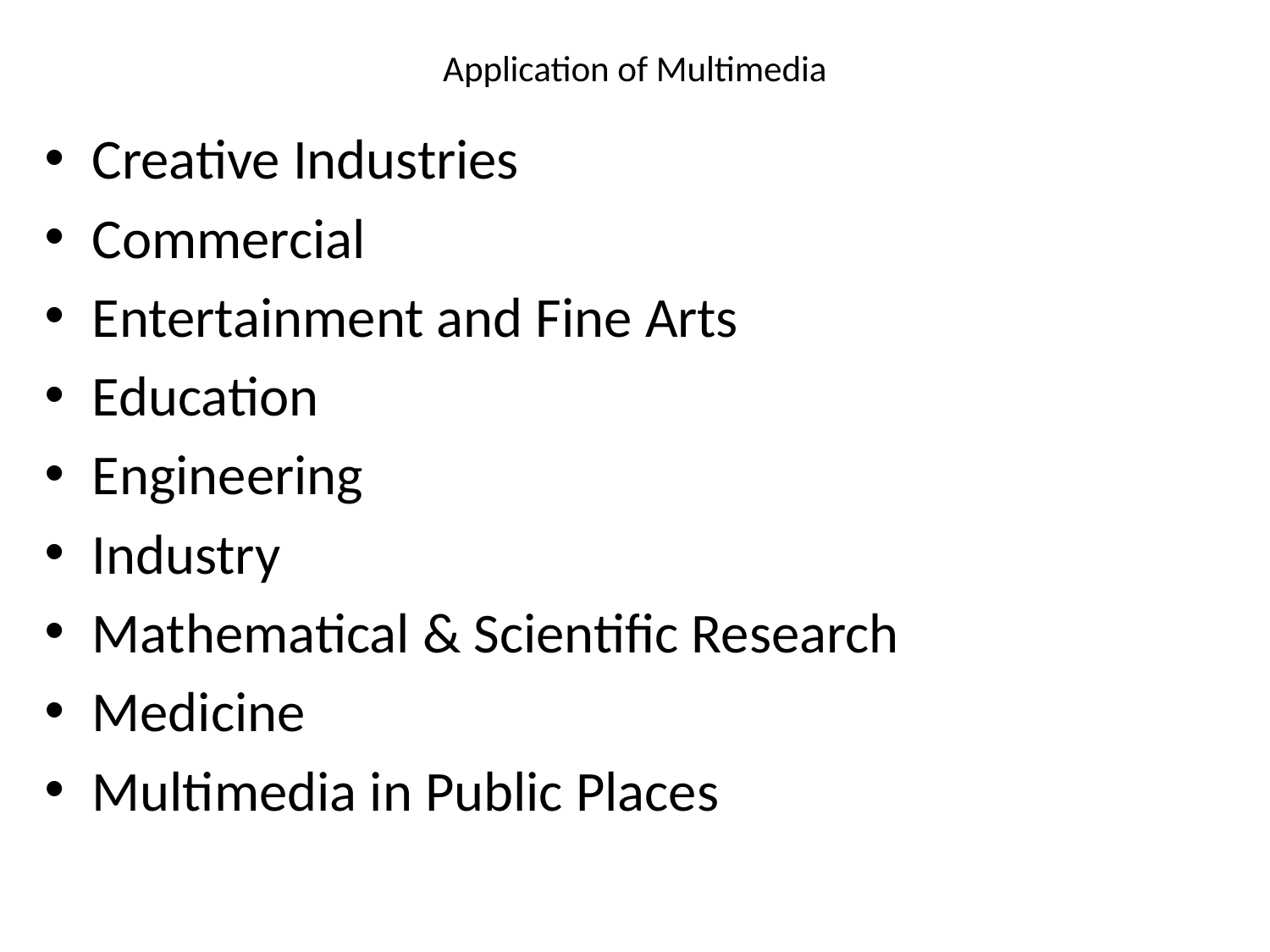

# Application of Multimedia
Creative Industries
Commercial
Entertainment and Fine Arts
Education
Engineering
Industry
Mathematical & Scientific Research
Medicine
Multimedia in Public Places